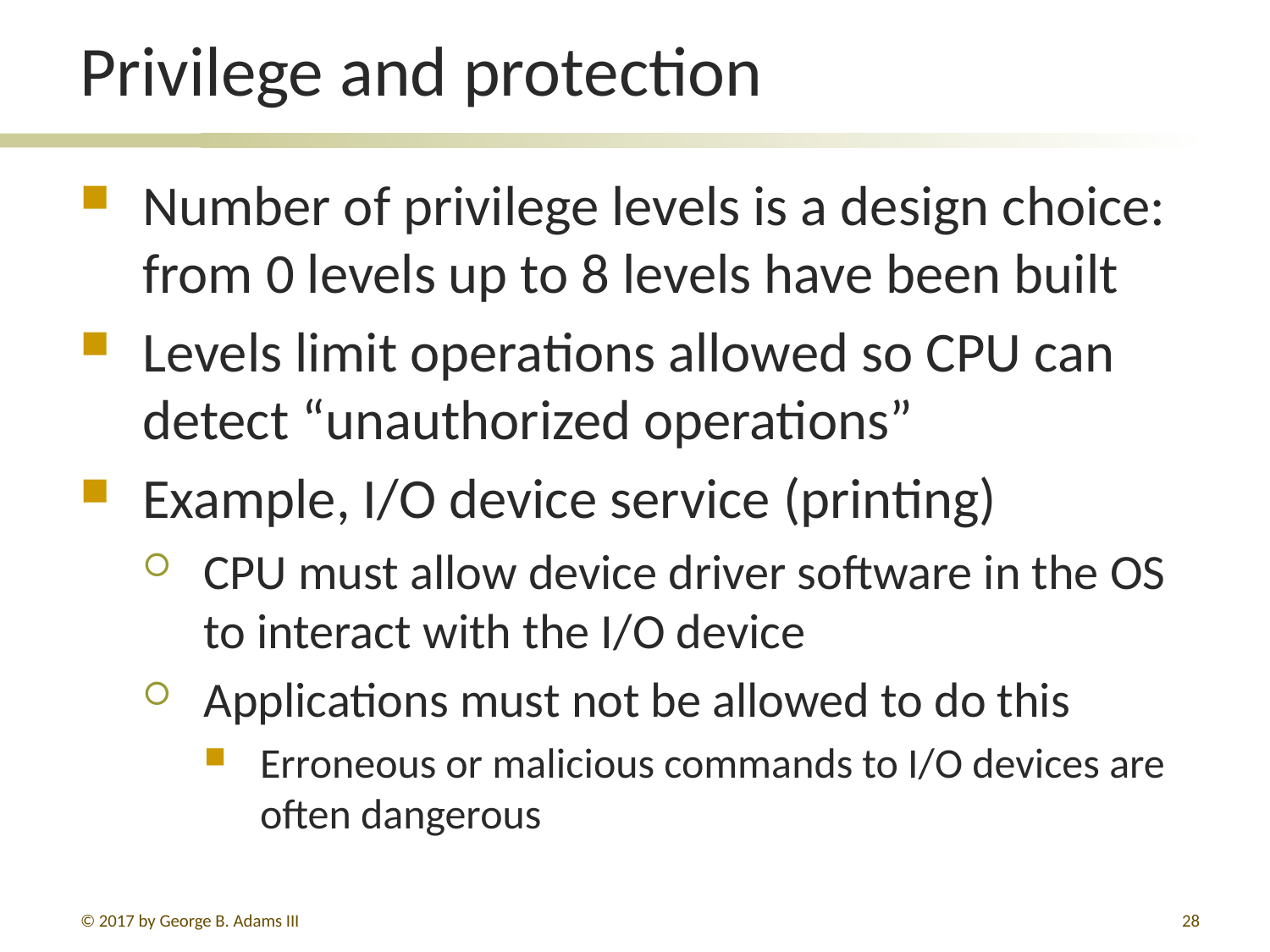

# Privilege and protection
Number of privilege levels is a design choice: from 0 levels up to 8 levels have been built
Levels limit operations allowed so CPU can detect “unauthorized operations”
Example, I/O device service (printing)
CPU must allow device driver software in the OS to interact with the I/O device
Applications must not be allowed to do this
Erroneous or malicious commands to I/O devices are often dangerous
© 2017 by George B. Adams III
28